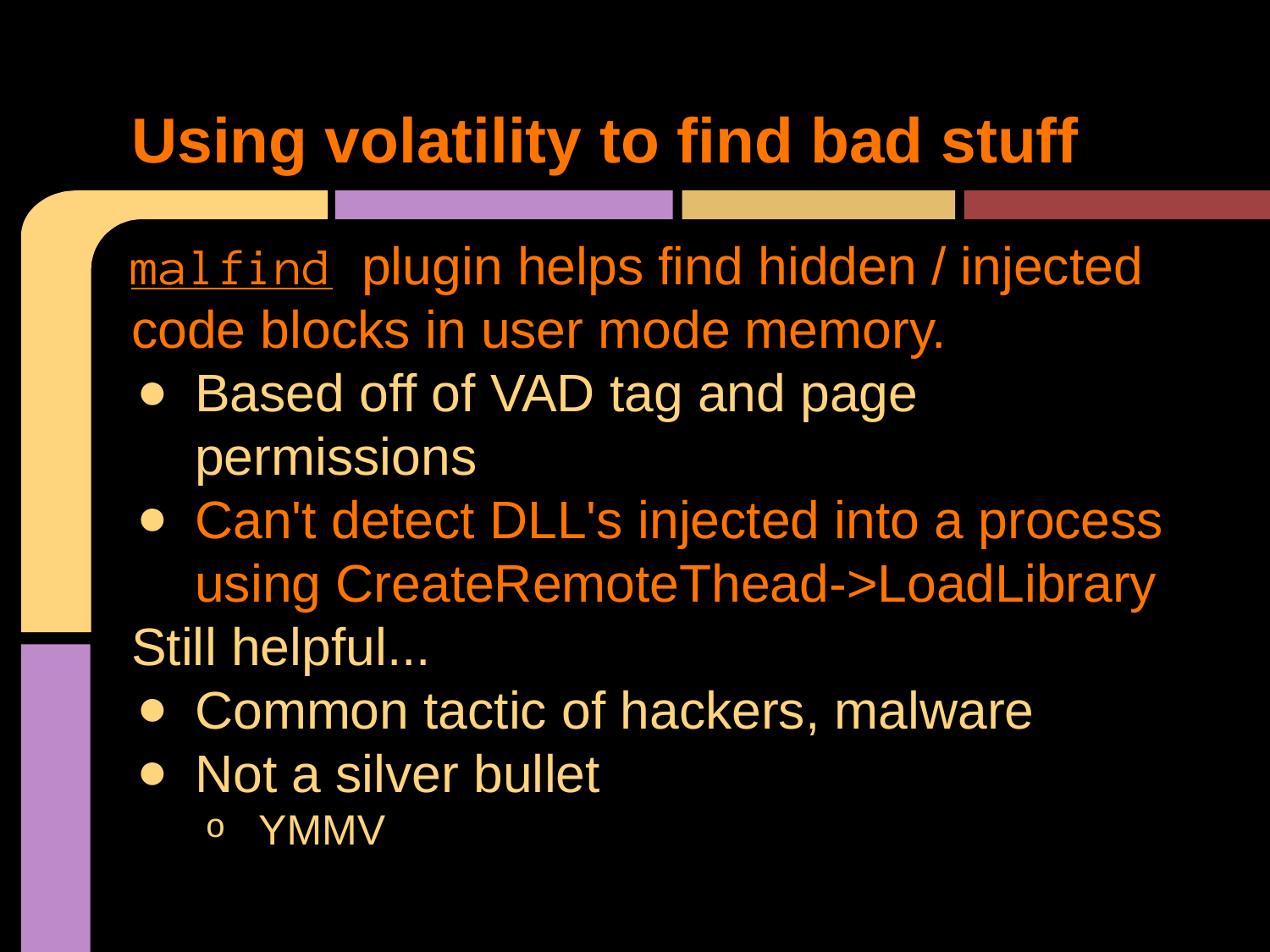

# Using volatility to find bad stuff
malfind plugin helps find hidden / injected code blocks in user mode memory.
Based off of VAD tag and page permissions
Can't detect DLL's injected into a process using CreateRemoteThead->LoadLibrary
Still helpful...
Common tactic of hackers, malware
Not a silver bullet
YMMV